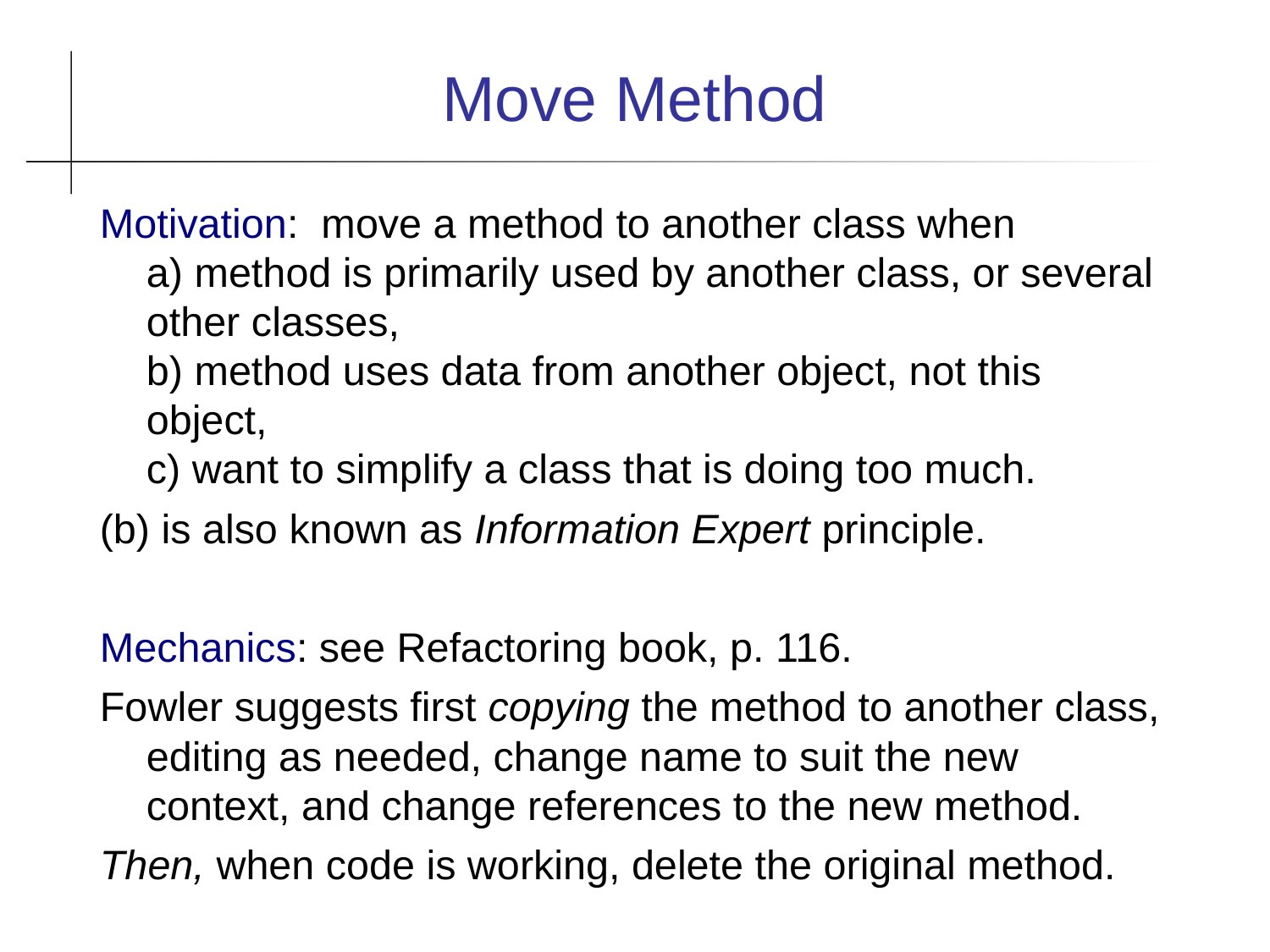

Move Method
Motivation:  move a method to another class when
a) method is primarily used by another class, or several other classes,
b) method uses data from another object, not this object,
c) want to simplify a class that is doing too much.
(b) is also known as Information Expert principle.

Mechanics: see Refactoring book, p. 116.
Fowler suggests first copying the method to another class, editing as needed, change name to suit the new context, and change references to the new method.
Then, when code is working, delete the original method.